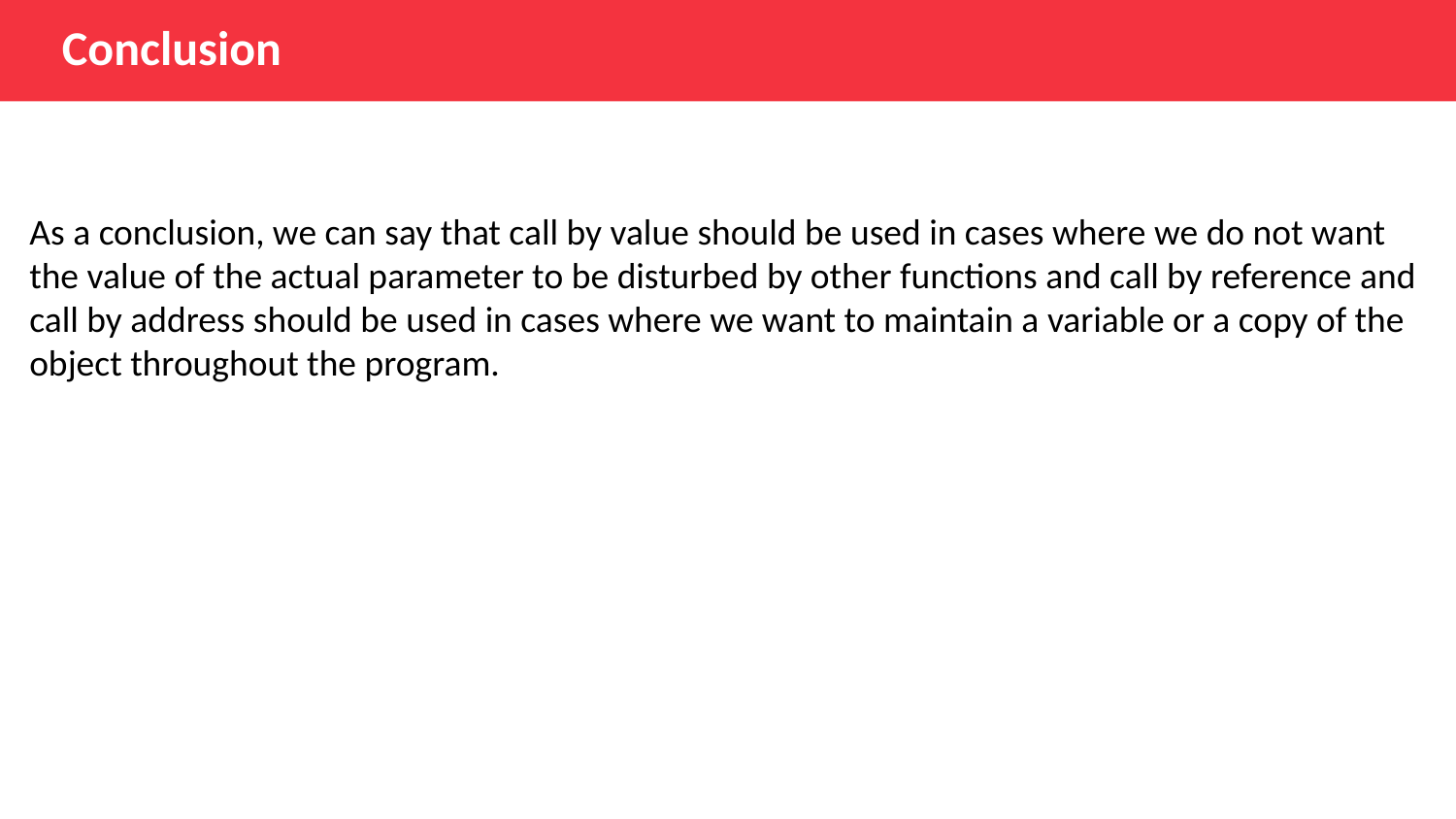

Conclusion

As a conclusion, we can say that call by value should be used in cases where we do not want the value of the actual parameter to be disturbed by other functions and call by reference and call by address should be used in cases where we want to maintain a variable or a copy of the object throughout the program.